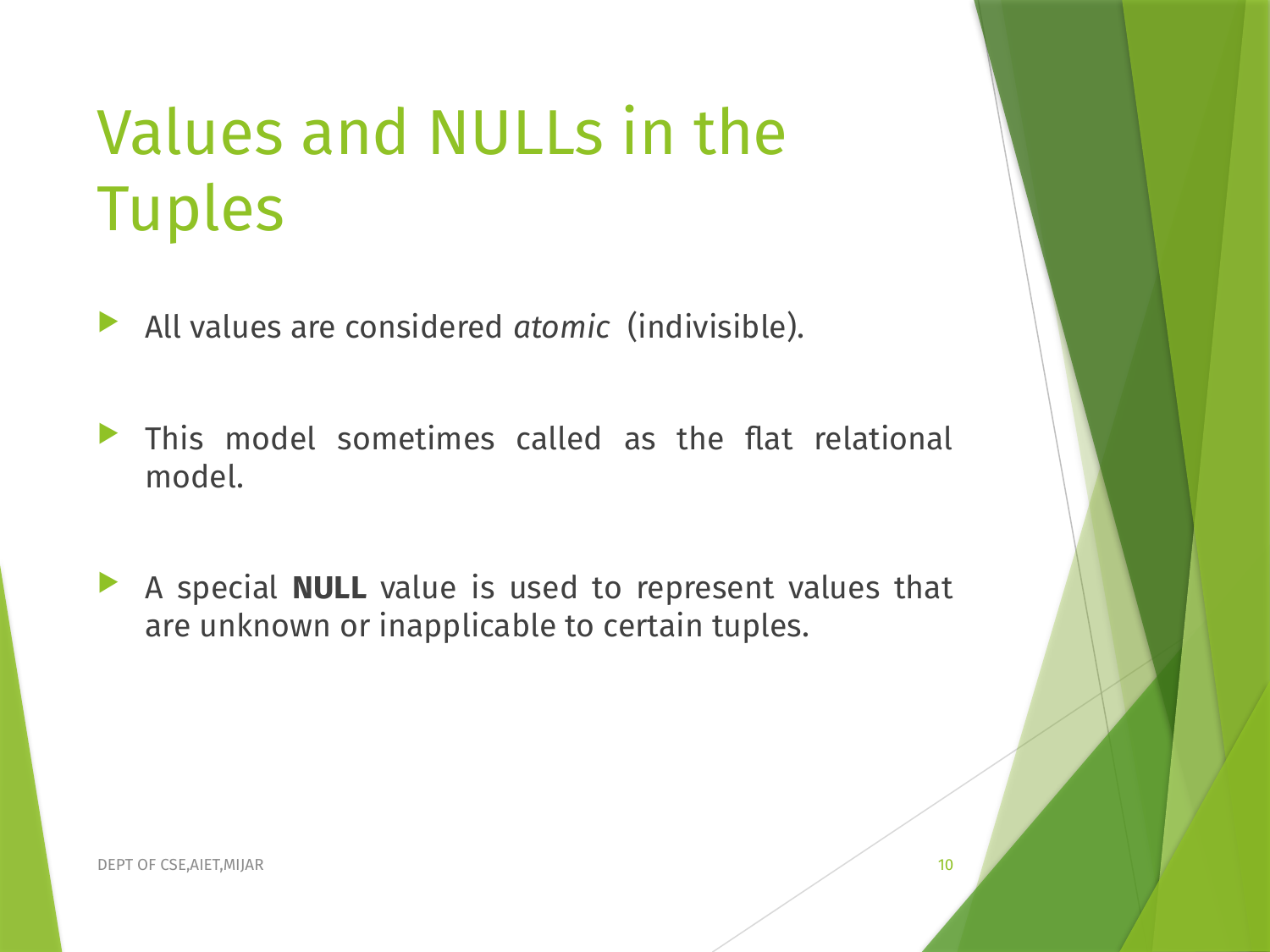

# Values and NULLs in the Tuples
All values are considered atomic  (indivisible).

This model sometimes called as the flat relational model.

A special NULL value is used to represent values that are unknown or inapplicable to certain tuples.

DEPT OF CSE,AIET,MIJAR
10